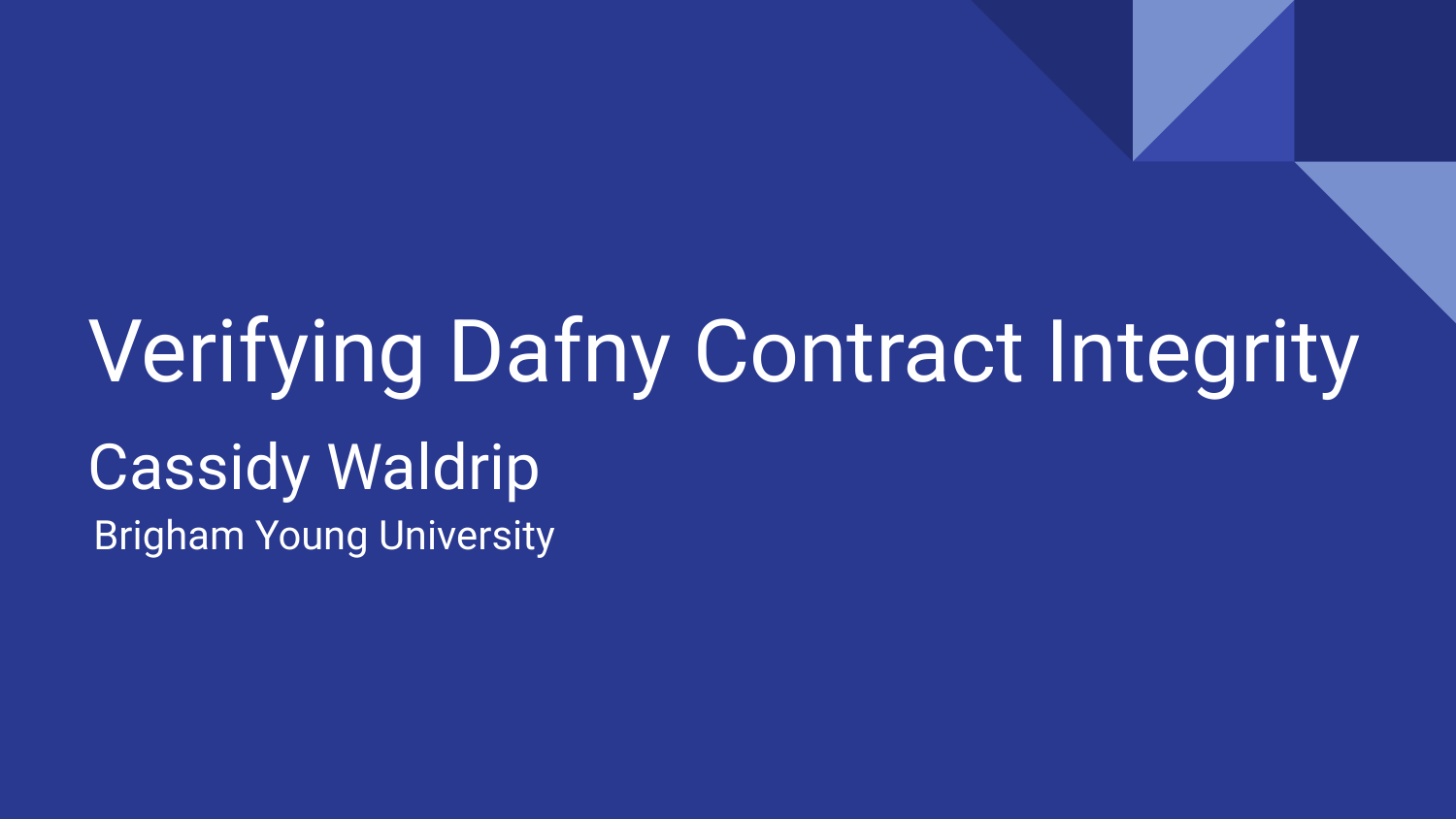

# Verifying Dafny Contract Integrity

Cassidy Waldrip
Brigham Young University